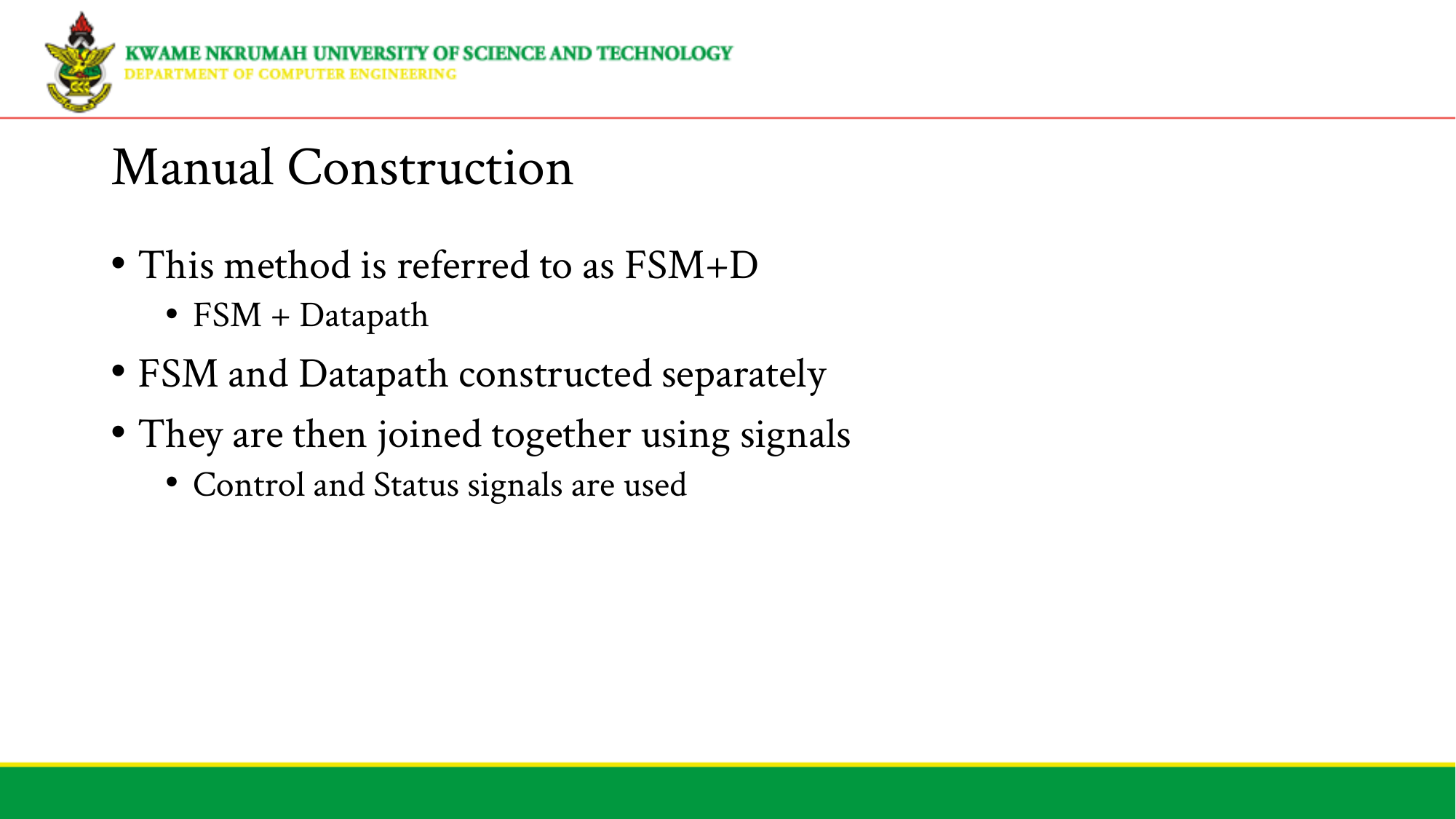

# Manual Construction
This method is referred to as FSM+D
FSM + Datapath
FSM and Datapath constructed separately
They are then joined together using signals
Control and Status signals are used